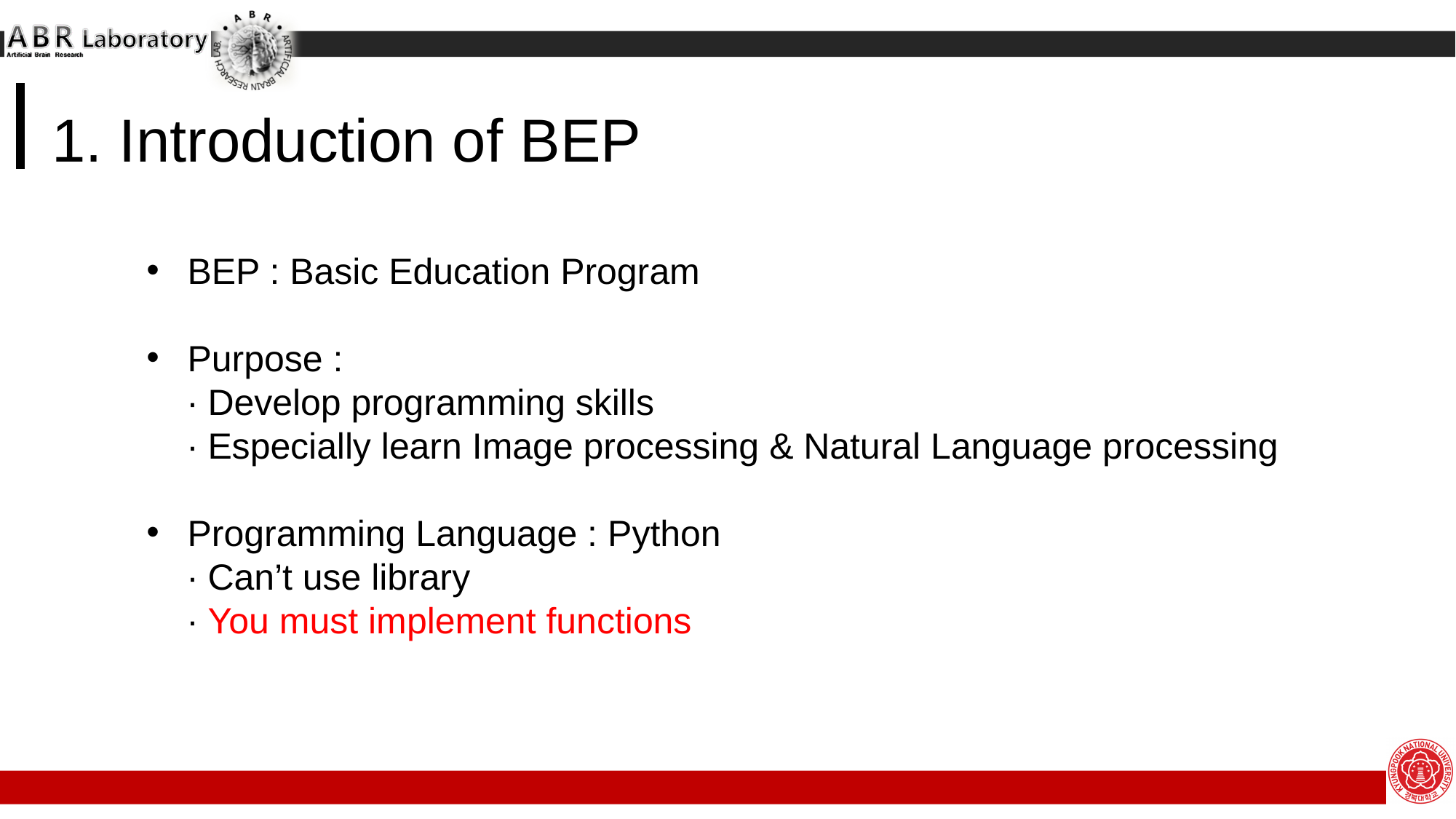

1. Introduction of BEP
BEP : Basic Education Program

Purpose :
∙ Develop programming skills
∙ Especially learn Image processing & Natural Language processing

Programming Language : Python
∙ Can’t use library
∙ You must implement functions